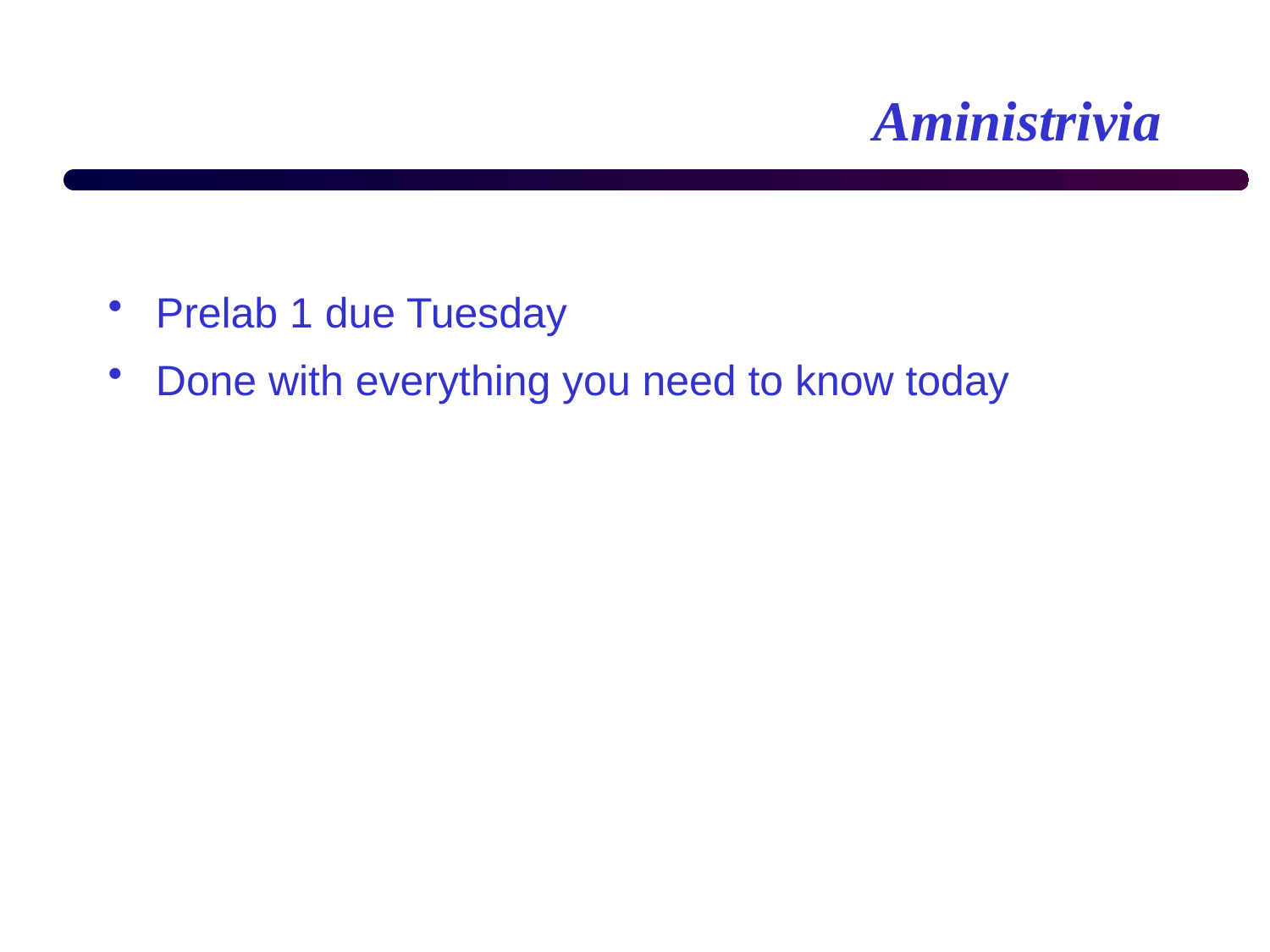

# Aministrivia

Prelab 1 due Tuesday
Done with everything you need to know today